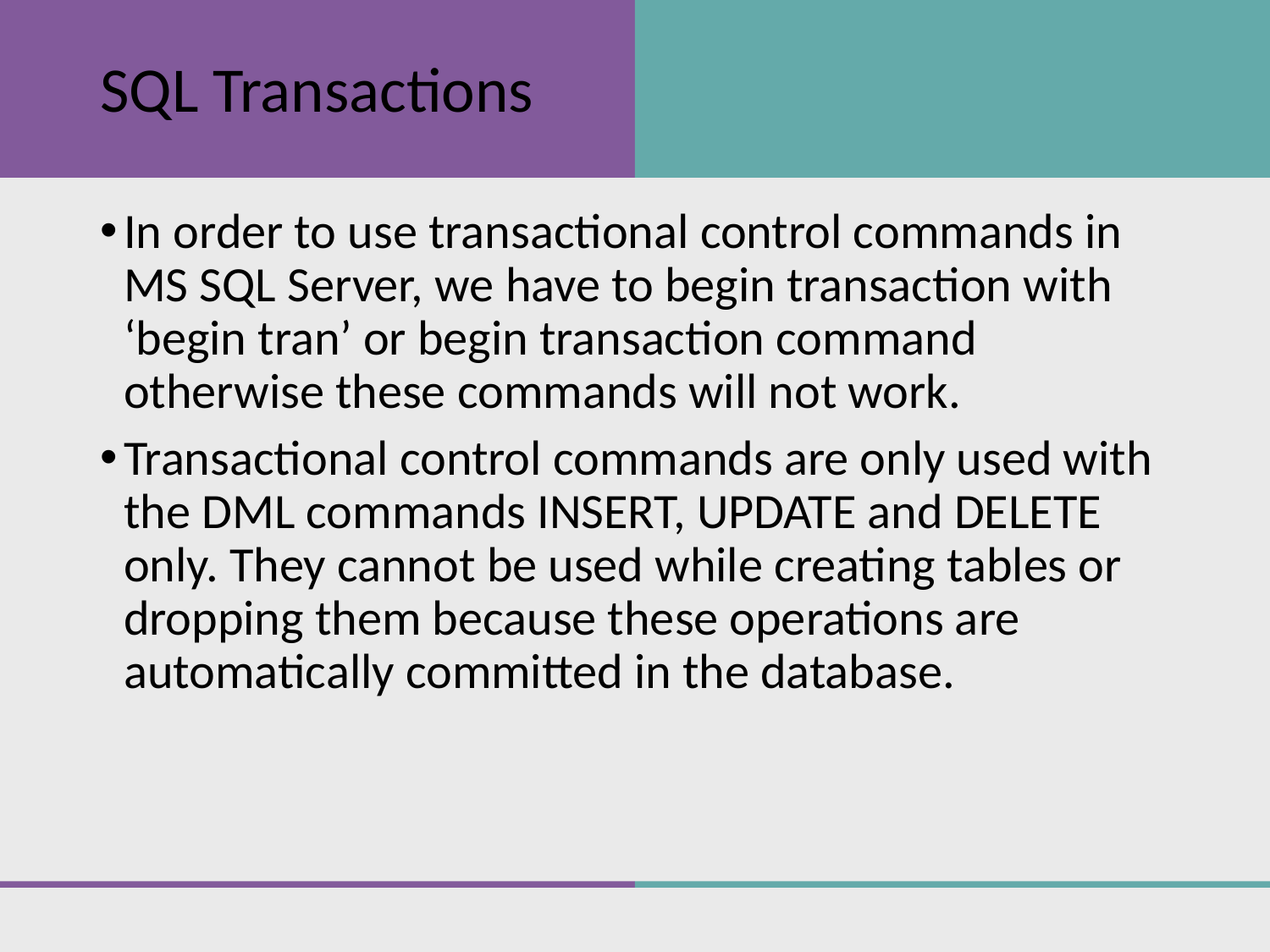

# SQL Transactions
In order to use transactional control commands in MS SQL Server, we have to begin transaction with ‘begin tran’ or begin transaction command otherwise these commands will not work.
Transactional control commands are only used with the DML commands INSERT, UPDATE and DELETE only. They cannot be used while creating tables or dropping them because these operations are automatically committed in the database.